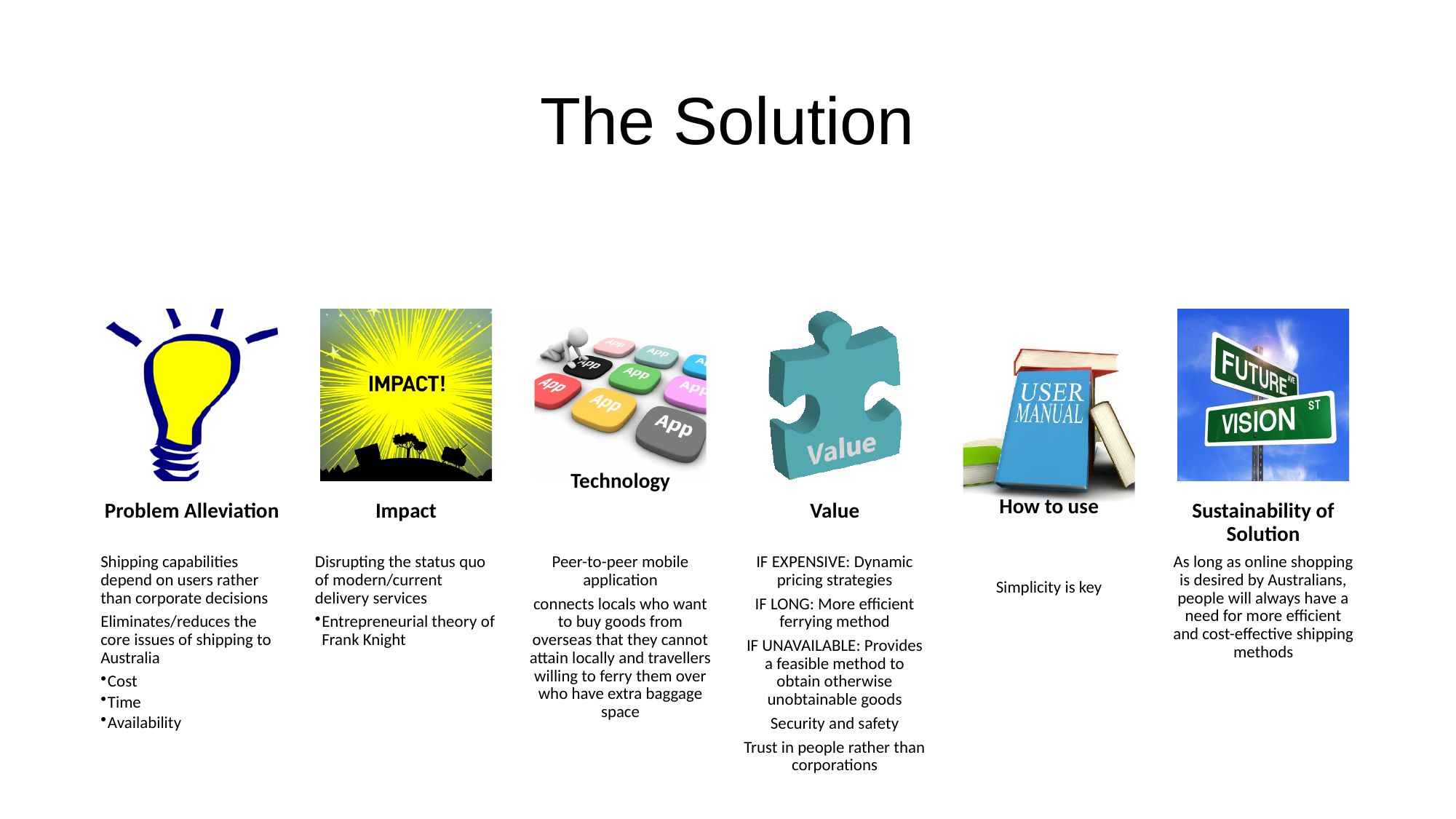

# The Solution

Problem Alleviation
Shipping capabilities depend on users rather than corporate decisions
Eliminates/reduces the core issues of shipping to Australia
Cost
Time
Availability

Impact
Disrupting the status quo of modern/current delivery services
Entrepreneurial theory of Frank Knight

Technology
Peer-to-peer mobile application
connects locals who want to buy goods from overseas that they cannot attain locally and travellers willing to ferry them over who have extra baggage space

Value
IF EXPENSIVE: Dynamic pricing strategies
IF LONG: More efficient ferrying method
IF UNAVAILABLE: Provides a feasible method to obtain otherwise unobtainable goods
Security and safety
Trust in people rather than corporations

How to use
Simplicity is key

Sustainability of Solution
As long as online shopping is desired by Australians, people will always have a need for more efficient and cost-effective shipping methods